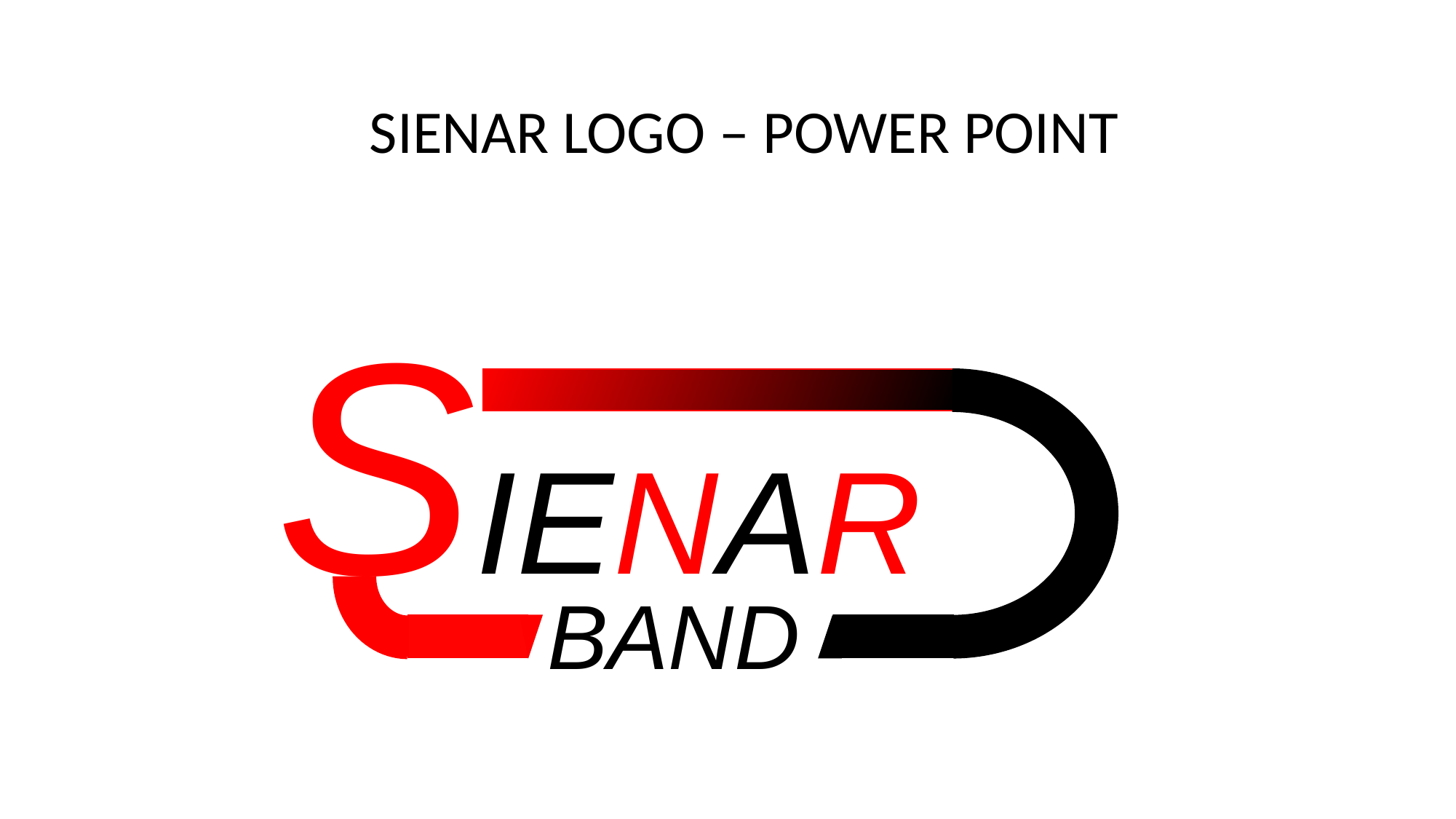

SIENAR LOGO – POWER POINT
SIENAR

BAND